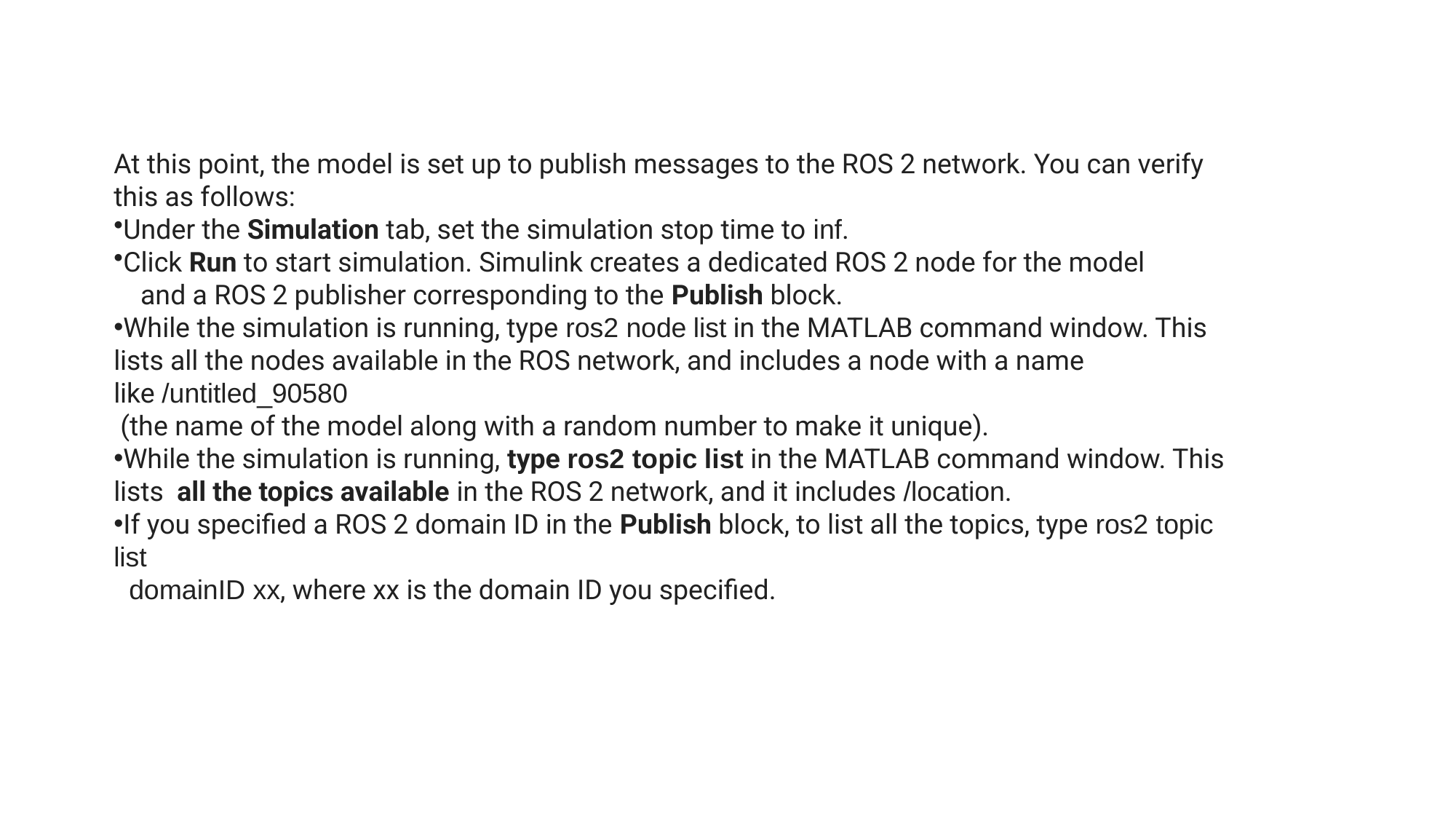

#
At this point, the model is set up to publish messages to the ROS 2 network. You can verify this as follows:
Under the Simulation tab, set the simulation stop time to inf.
Click Run to start simulation. Simulink creates a dedicated ROS 2 node for the model
    and a ROS 2 publisher corresponding to the Publish block.
While the simulation is running, type ros2 node list in the MATLAB command window. This lists all the nodes available in the ROS network, and includes a node with a name like /untitled_90580
 (the name of the model along with a random number to make it unique).
While the simulation is running, type ros2 topic list in the MATLAB command window. This lists  all the topics available in the ROS 2 network, and it includes /location.
If you specified a ROS 2 domain ID in the Publish block, to list all the topics, type ros2 topic list
  domainID xx, where xx is the domain ID you specified.